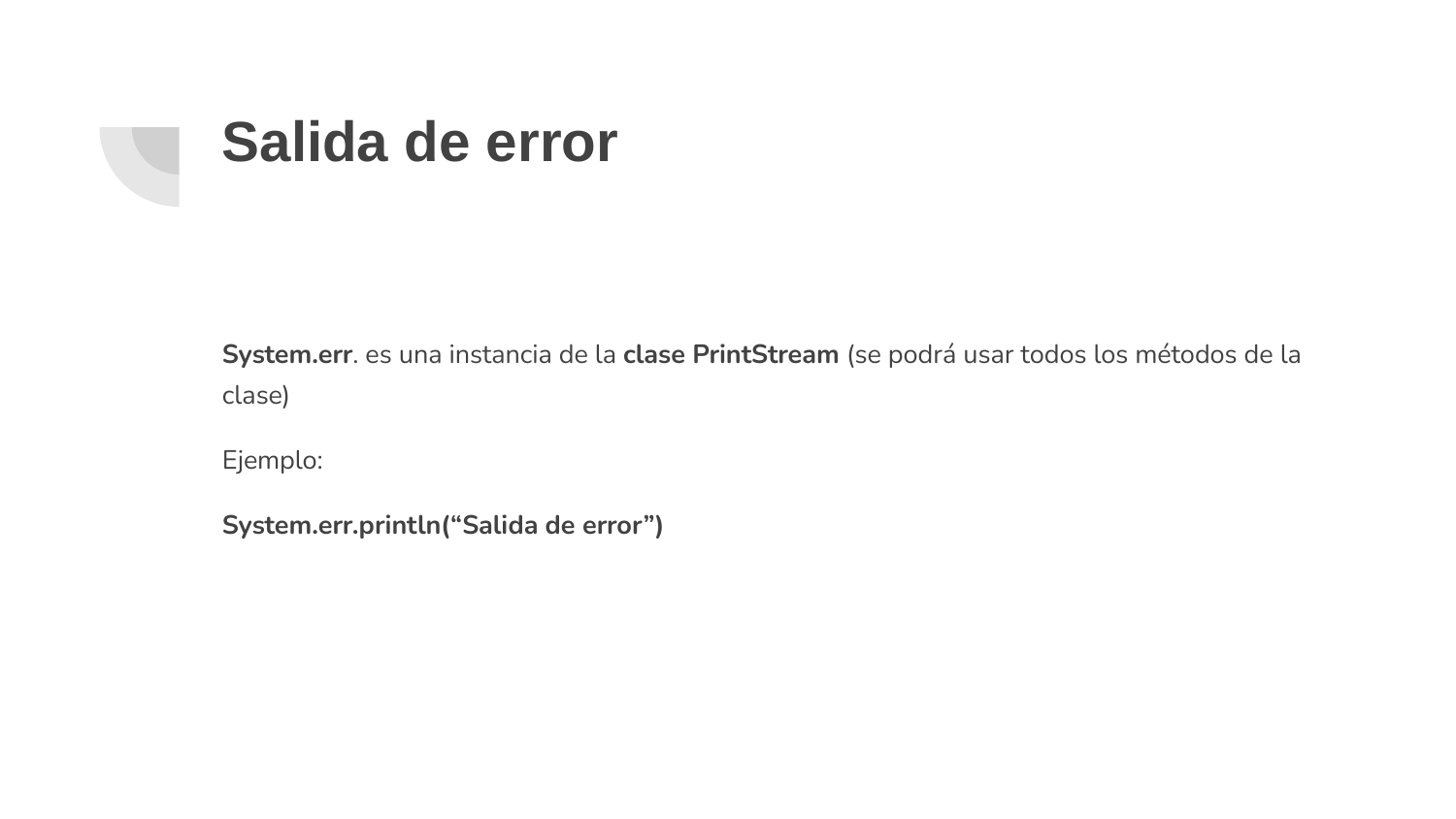

# Salida de error
System.err. es una instancia de la clase PrintStream (se podrá usar todos los métodos de la clase)
Ejemplo:
System.err.println(“Salida de error”)